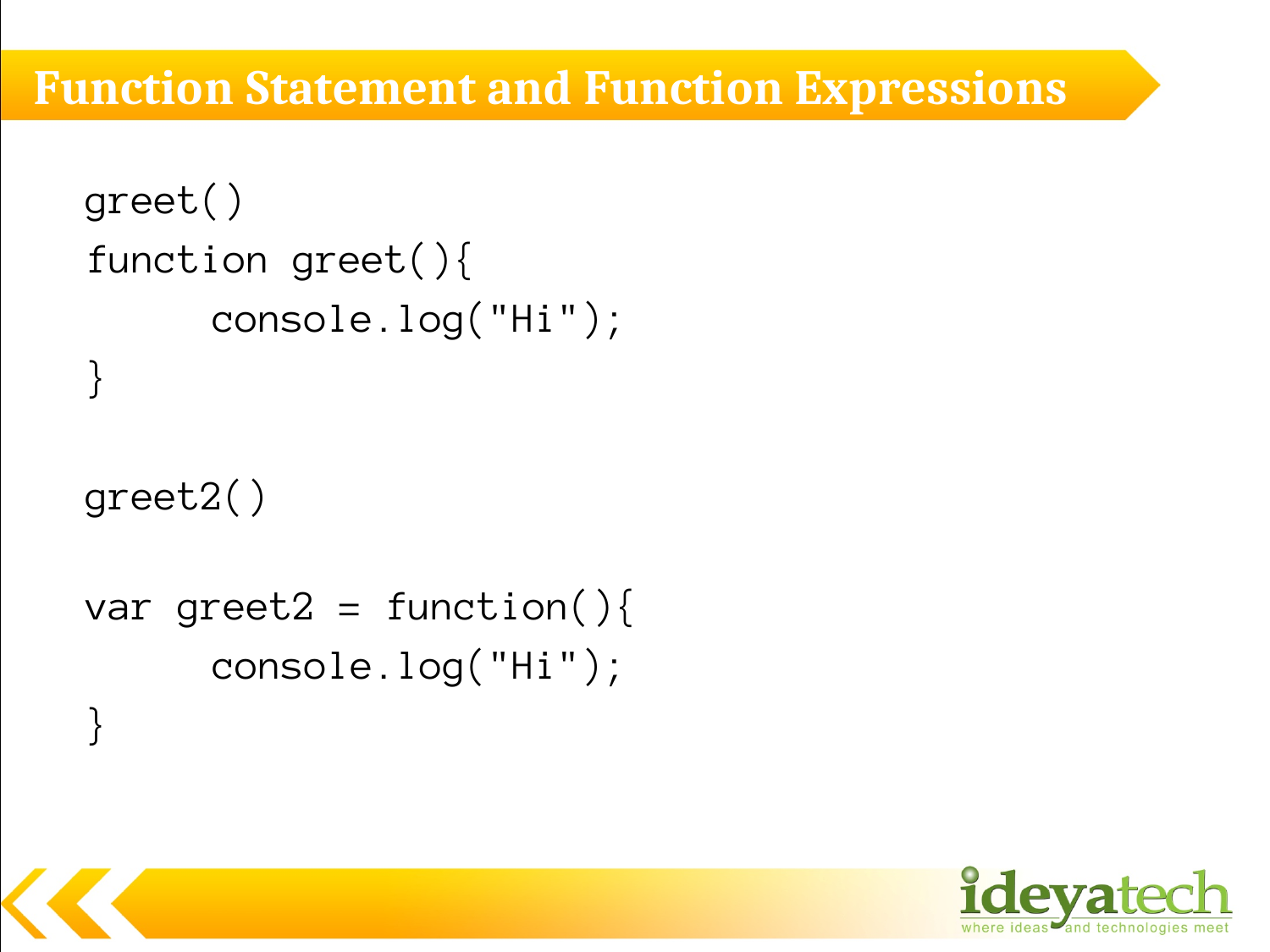

# Function Statement and Function Expressions
greet()
function greet(){
	console.log("Hi");
}

greet2()
var greet2 = function(){
	console.log("Hi");
}